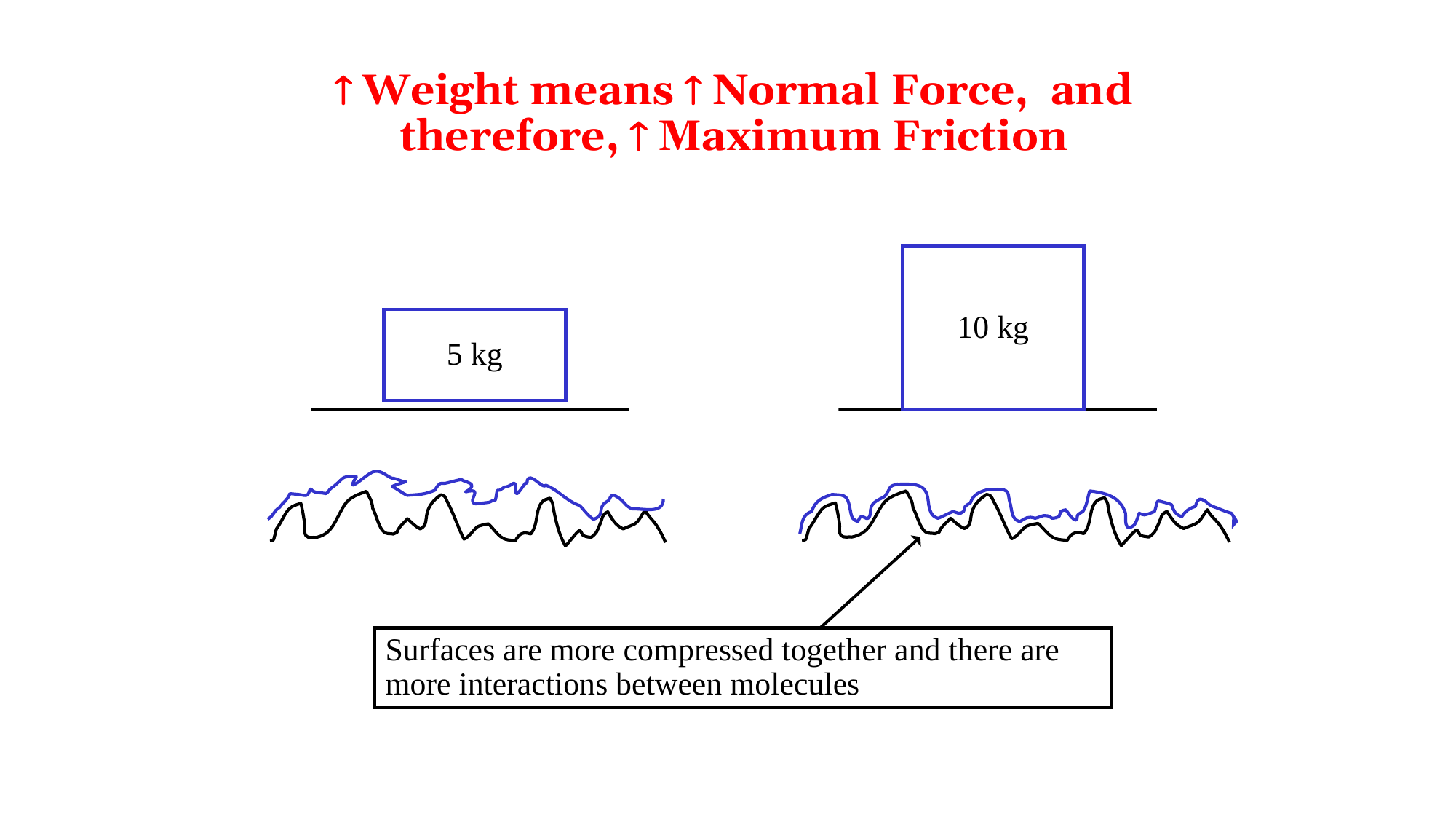

↑ Weight means ↑ Normal Force,  and therefore, ↑ Maximum Friction
10 kg

5 kg

Surfaces are more compressed together and there are more interactions between molecules